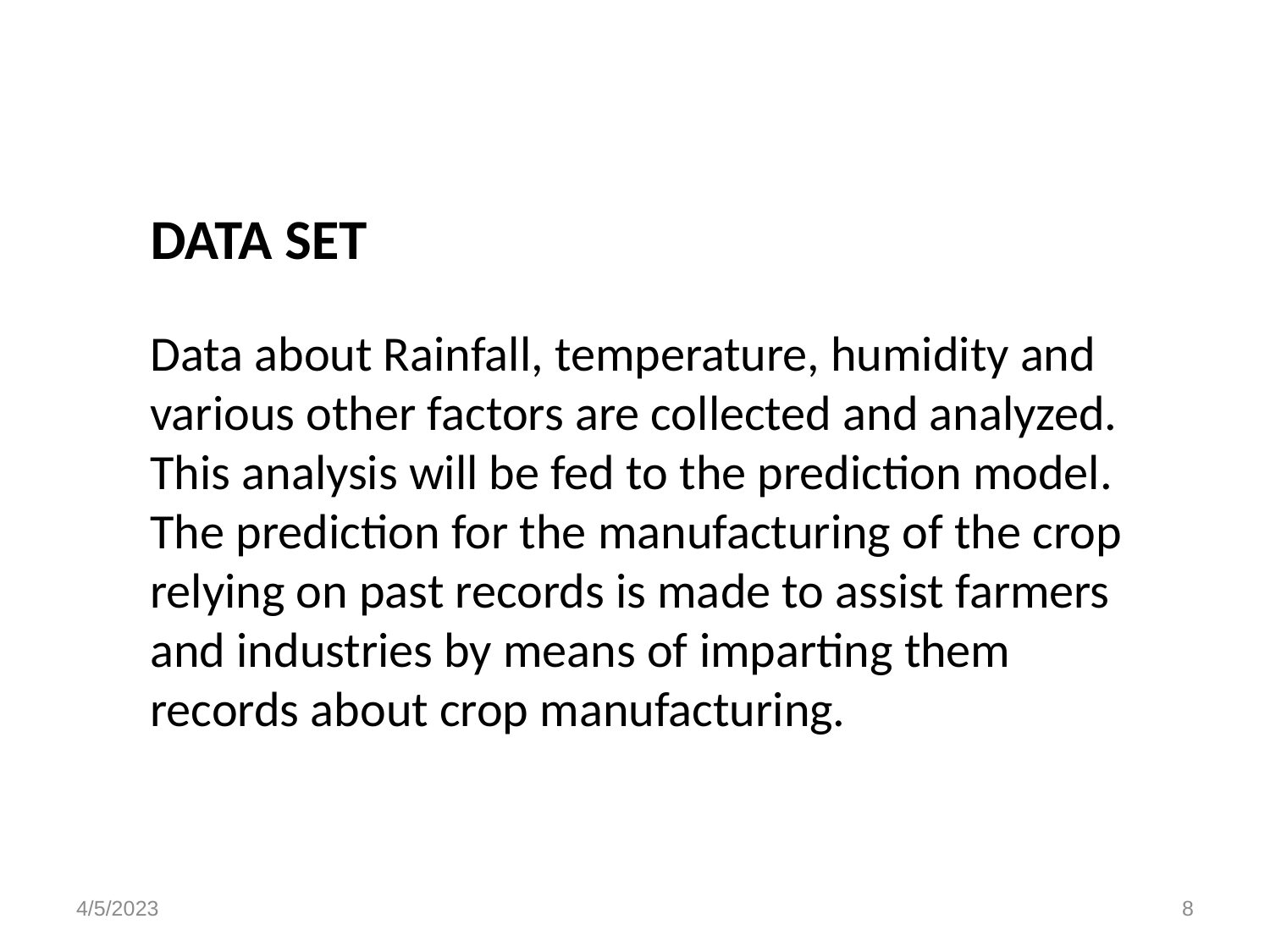

#
DATA SET
Data about Rainfall, temperature, humidity and various other factors are collected and analyzed. This analysis will be fed to the prediction model. The prediction for the manufacturing of the crop relying on past records is made to assist farmers and industries by means of imparting them records about crop manufacturing.
4/5/2023
8